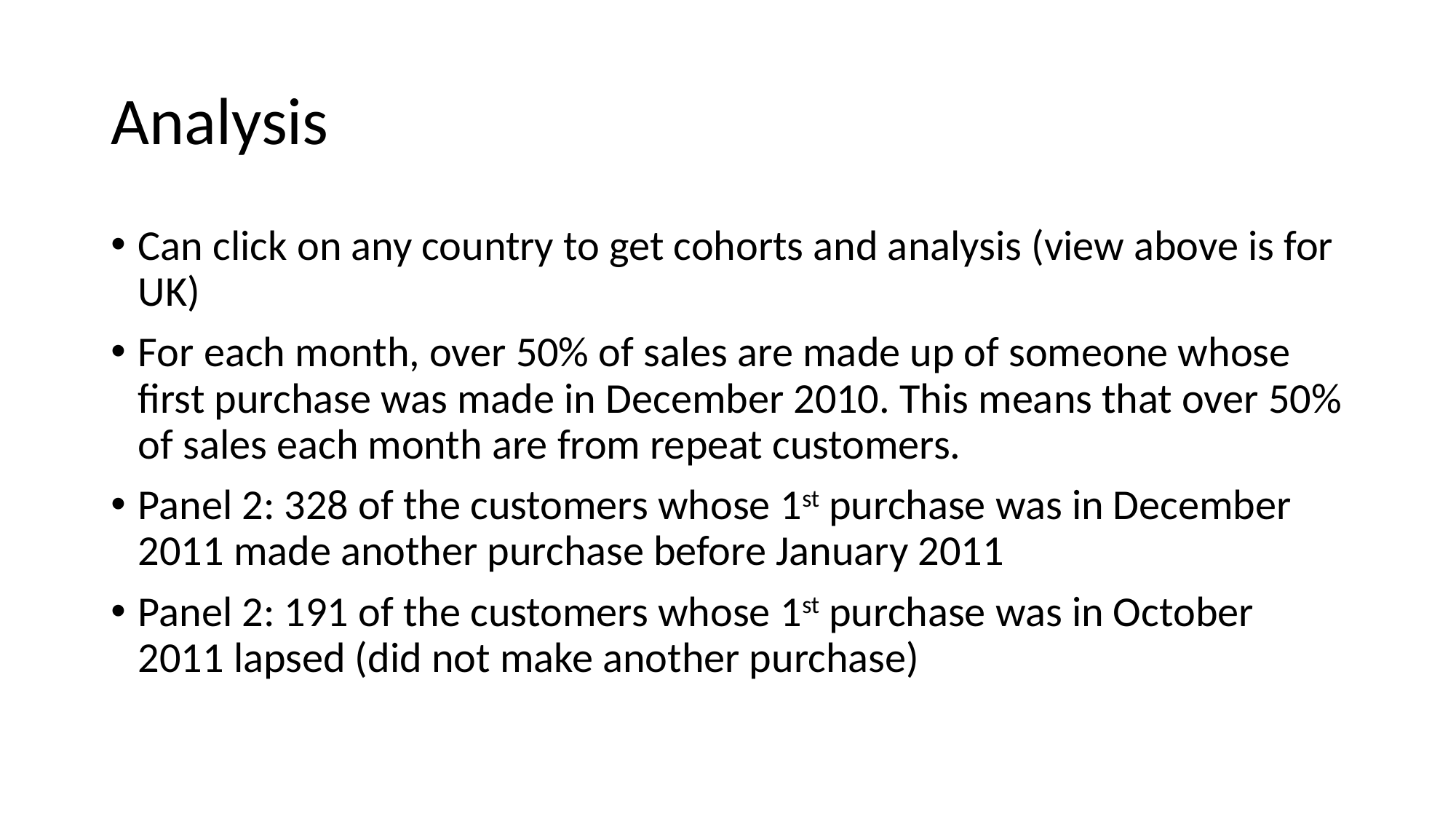

# Analysis
Can click on any country to get cohorts and analysis (view above is for UK)
For each month, over 50% of sales are made up of someone whose first purchase was made in December 2010. This means that over 50% of sales each month are from repeat customers.
Panel 2: 328 of the customers whose 1st purchase was in December 2011 made another purchase before January 2011
Panel 2: 191 of the customers whose 1st purchase was in October 2011 lapsed (did not make another purchase)